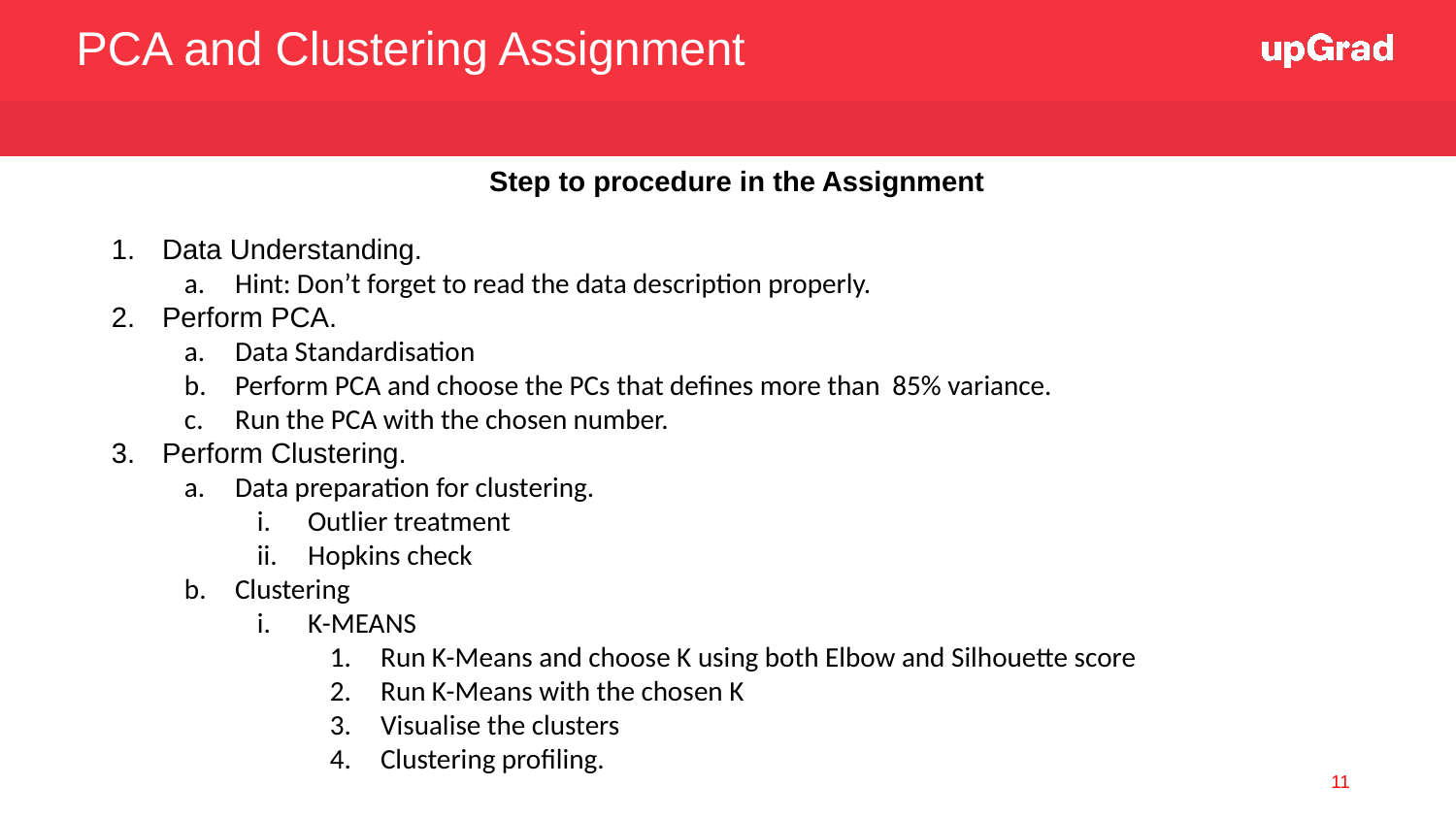

PCA and Clustering Assignment

Step to procedure in the Assignment

Data Understanding.
Hint: Don’t forget to read the data description properly.
Perform PCA.
Data Standardisation
Perform PCA and choose the PCs that defines more than  85% variance.
Run the PCA with the chosen number.
Perform Clustering.
Data preparation for clustering.
Outlier treatment
Hopkins check
Clustering
K-MEANS
Run K-Means and choose K using both Elbow and Silhouette score
Run K-Means with the chosen K
Visualise the clusters
Clustering profiling.

11